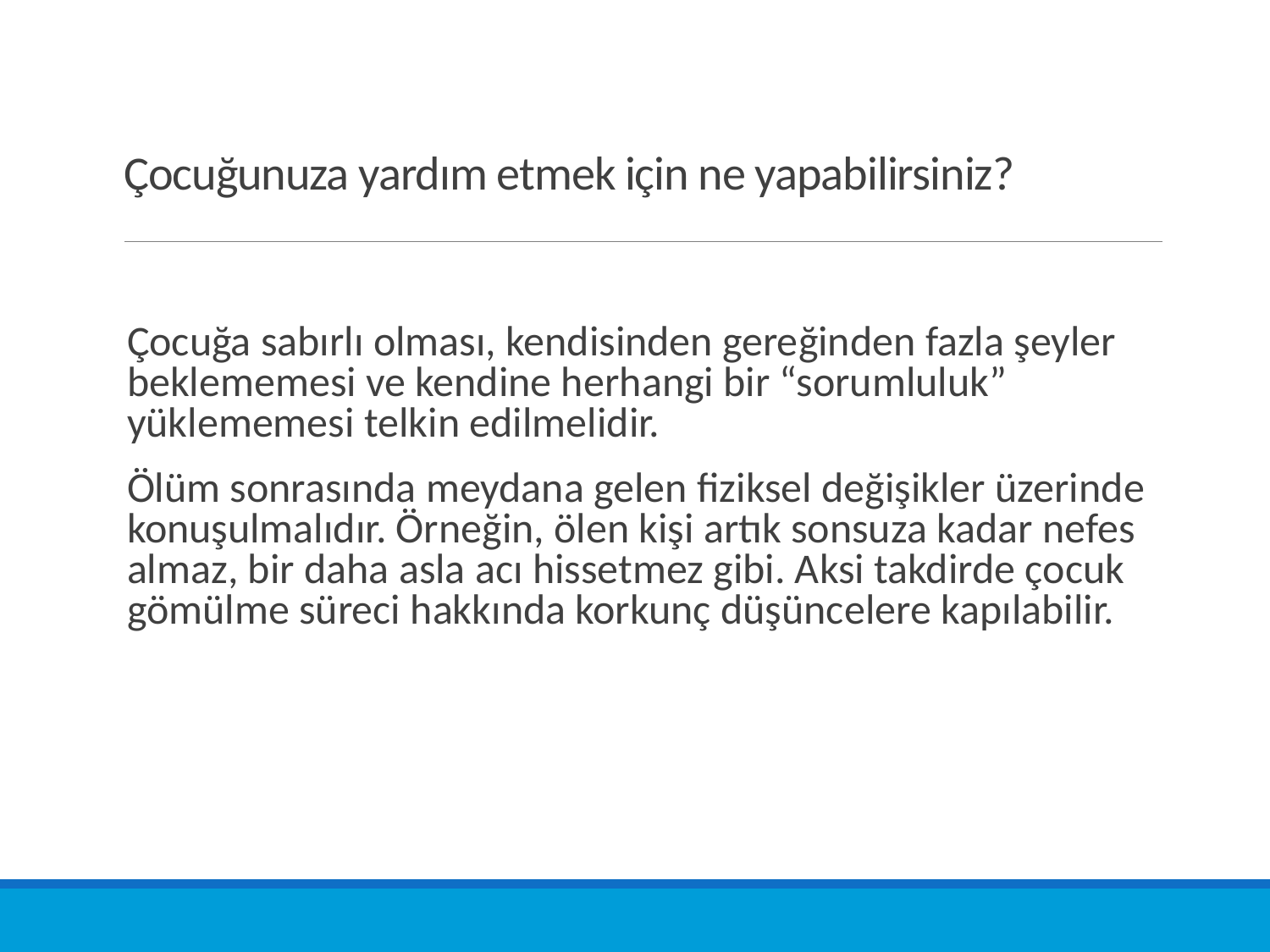

# Çocuğunuza yardım etmek için ne yapabilirsiniz?
Çocuğa sabırlı olması, kendisinden gereğinden fazla şeyler beklememesi ve kendine herhangi bir “sorumluluk” yüklememesi telkin edilmelidir.
Ölüm sonrasında meydana gelen fiziksel değişikler üzerinde konuşulmalıdır. Örneğin, ölen kişi artık sonsuza kadar nefes almaz, bir daha asla acı hissetmez gibi. Aksi takdirde çocuk gömülme süreci hakkında korkunç düşüncelere kapılabilir.